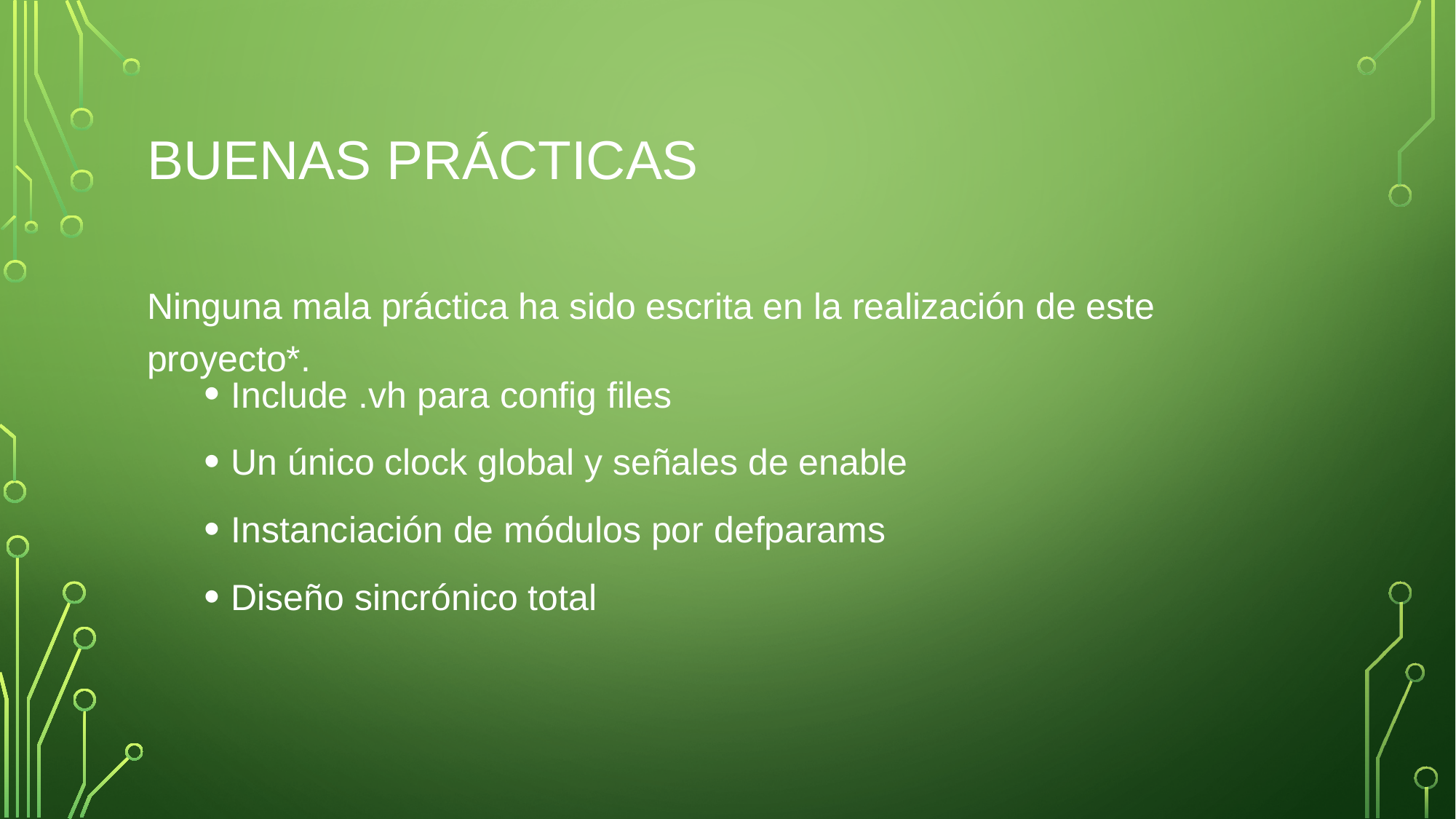

# Buenas Prácticas
Ninguna mala práctica ha sido escrita en la realización de este proyecto*.

Include .vh para config files
Un único clock global y señales de enable
Instanciación de módulos por defparams
Diseño sincrónico total